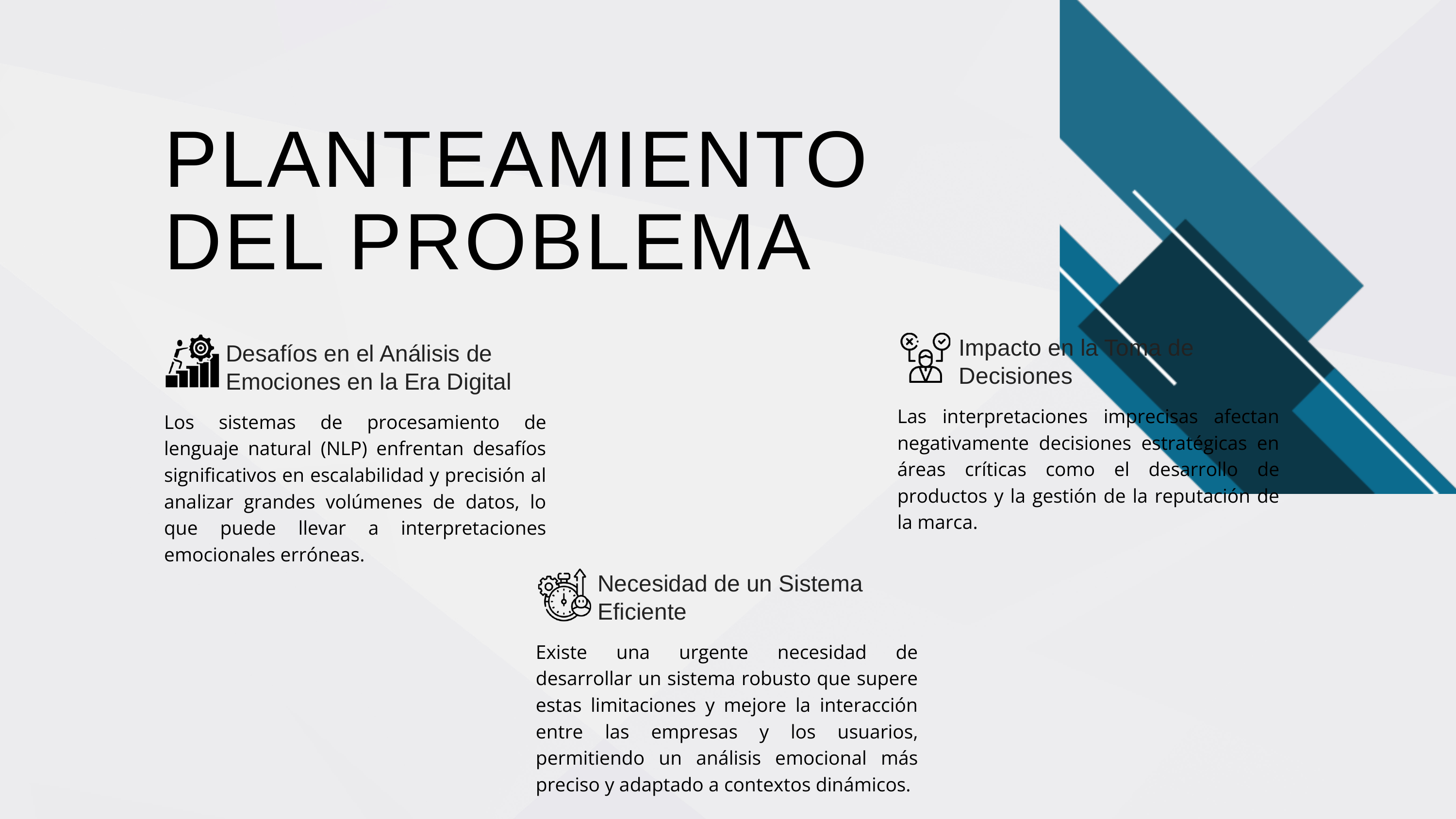

PLANTEAMIENTO DEL PROBLEMA
Impacto en la Toma de Decisiones

Desafíos en el Análisis de Emociones en la Era Digital
Las interpretaciones imprecisas afectan negativamente decisiones estratégicas en áreas críticas como el desarrollo de productos y la gestión de la reputación de la marca.
Los sistemas de procesamiento de lenguaje natural (NLP) enfrentan desafíos significativos en escalabilidad y precisión al analizar grandes volúmenes de datos, lo que puede llevar a interpretaciones emocionales erróneas.
Necesidad de un Sistema Eficiente

Existe una urgente necesidad de desarrollar un sistema robusto que supere estas limitaciones y mejore la interacción entre las empresas y los usuarios, permitiendo un análisis emocional más preciso y adaptado a contextos dinámicos.